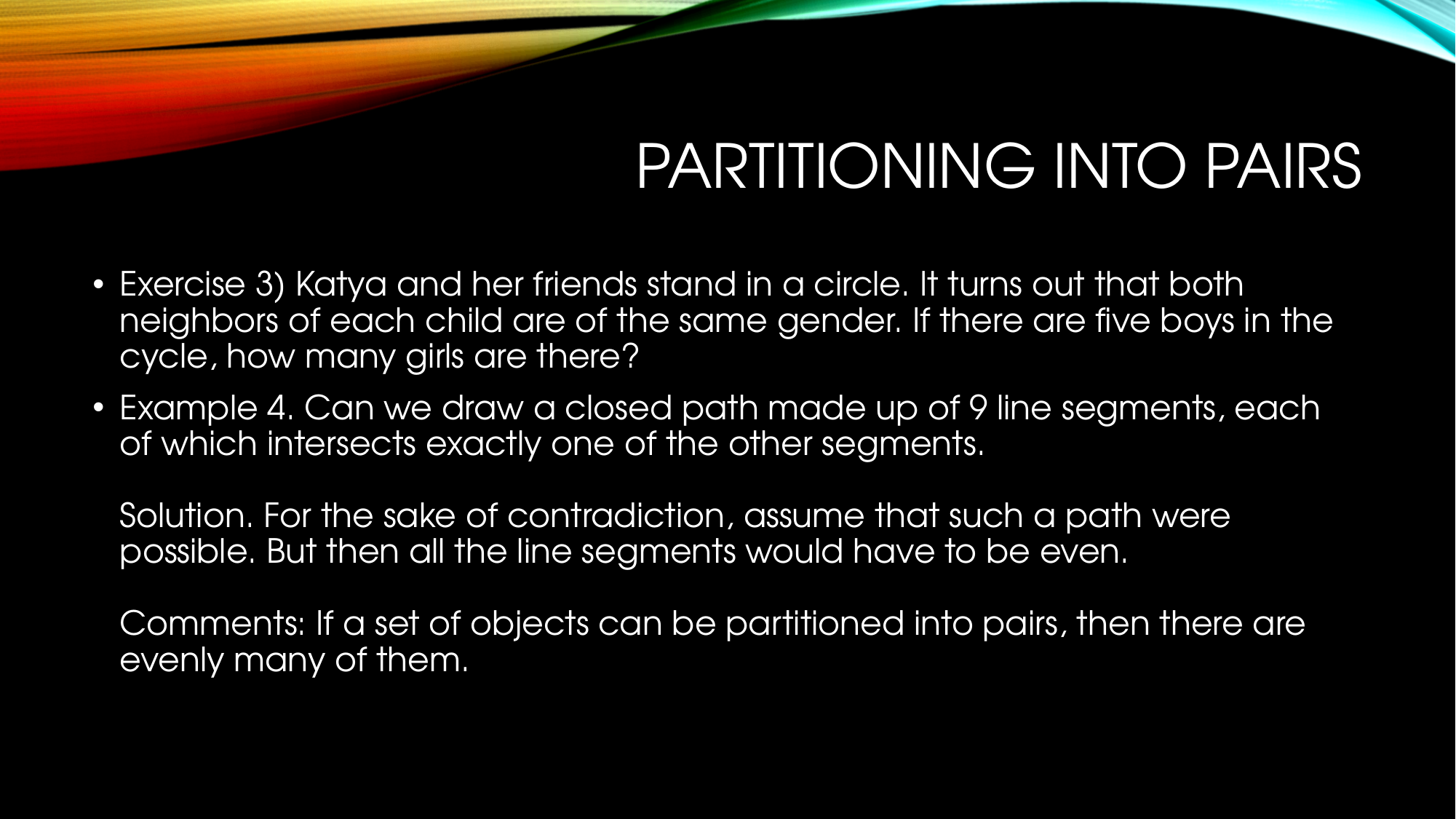

# Partitioning into pairs
Exercise 3) Katya and her friends stand in a circle. It turns out that both neighbors of each child are of the same gender. If there are five boys in the cycle, how many girls are there?
Example 4. Can we draw a closed path made up of 9 line segments, each of which intersects exactly one of the other segments.
Solution. For the sake of contradiction, assume that such a path were possible. But then all the line segments would have to be even.
Comments: If a set of objects can be partitioned into pairs, then there are evenly many of them.